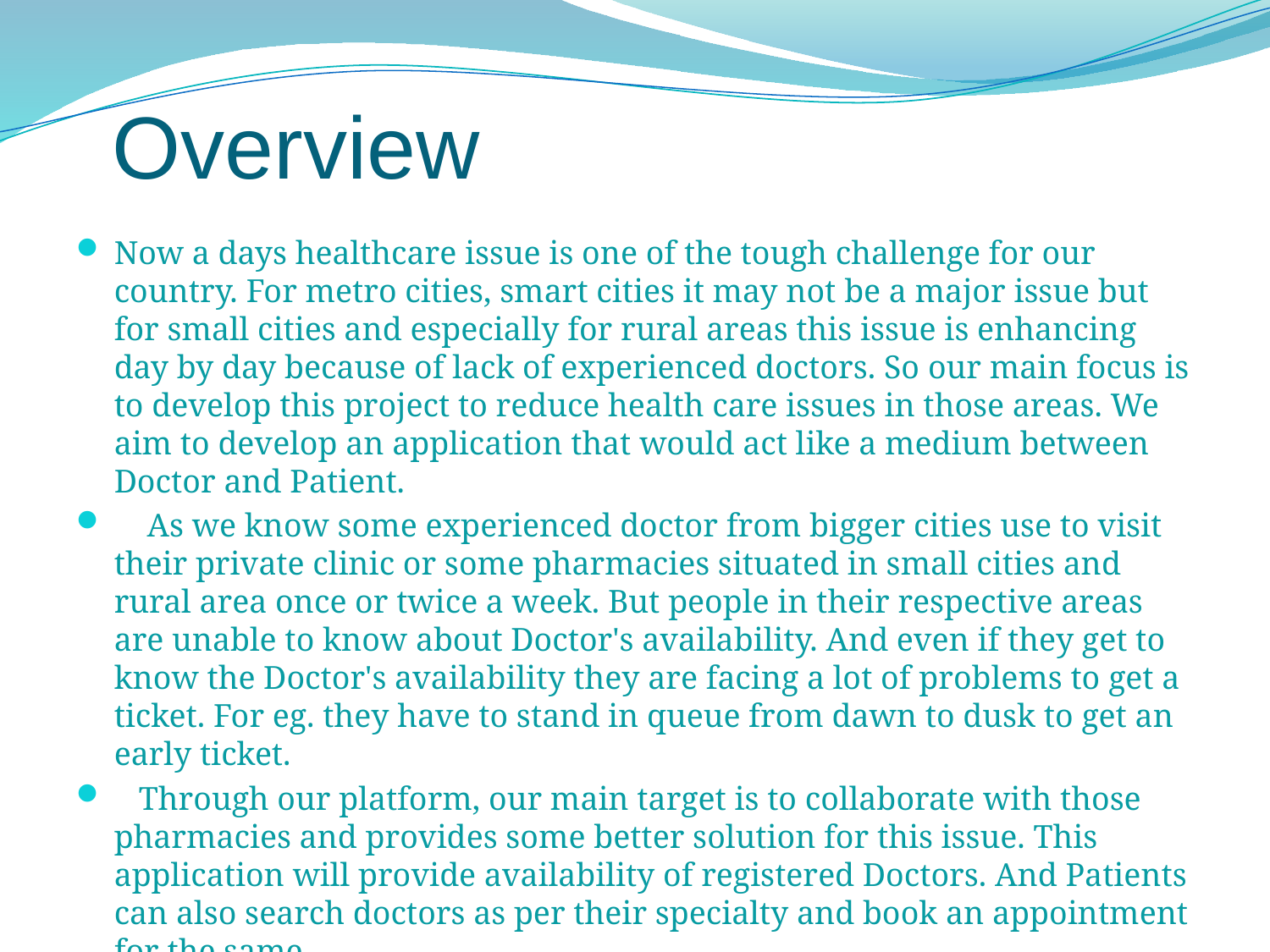

# Overview
Now a days healthcare issue is one of the tough challenge for our country. For metro cities, smart cities it may not be a major issue but for small cities and especially for rural areas this issue is enhancing day by day because of lack of experienced doctors. So our main focus is to develop this project to reduce health care issues in those areas. We aim to develop an application that would act like a medium between Doctor and Patient.
    As we know some experienced doctor from bigger cities use to visit their private clinic or some pharmacies situated in small cities and rural area once or twice a week. But people in their respective areas are unable to know about Doctor's availability. And even if they get to know the Doctor's availability they are facing a lot of problems to get a ticket. For eg. they have to stand in queue from dawn to dusk to get an early ticket.
   Through our platform, our main target is to collaborate with those pharmacies and provides some better solution for this issue. This application will provide availability of registered Doctors. And Patients can also search doctors as per their specialty and book an appointment for the same.